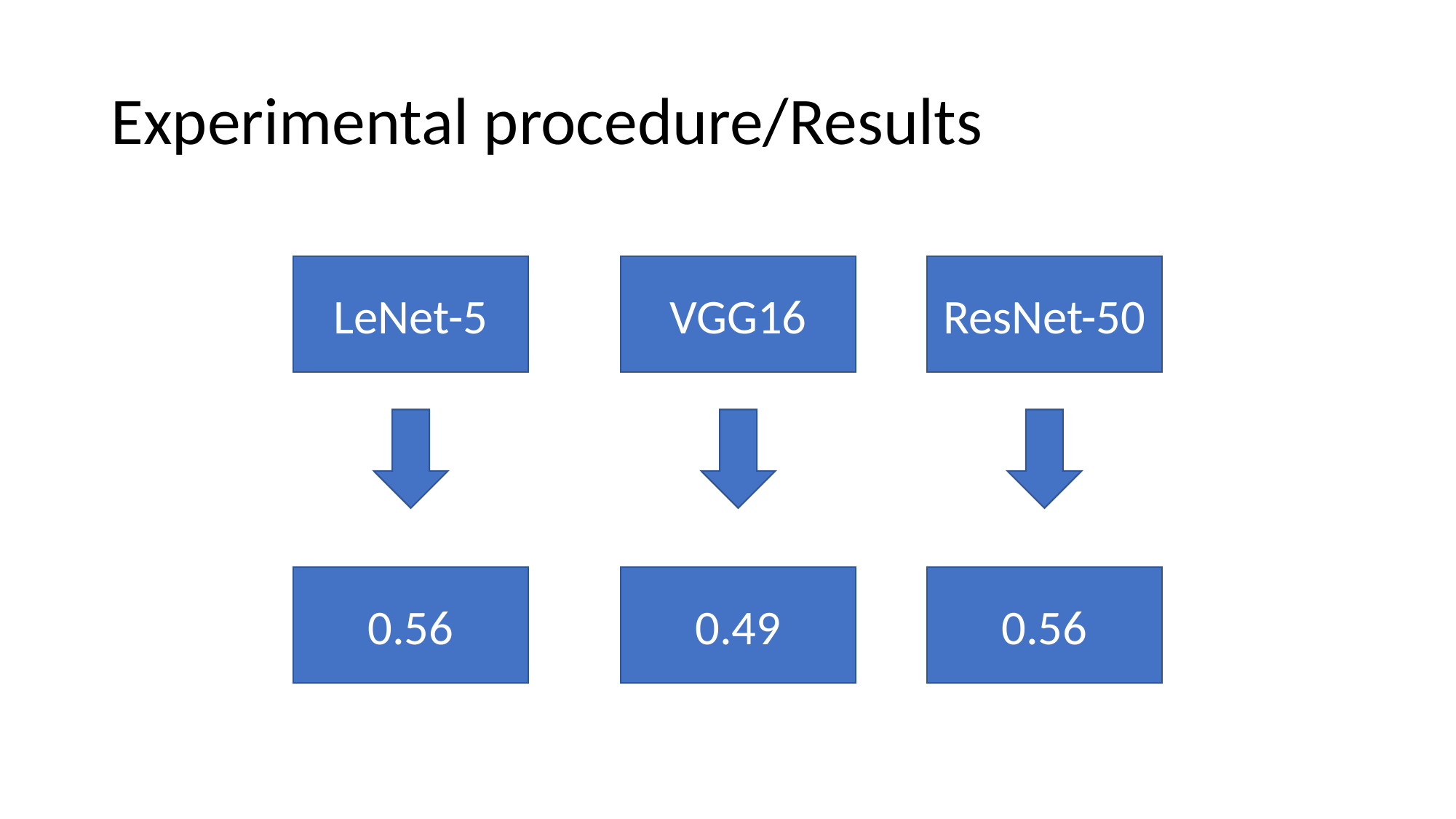

# Experimental procedure/Results
LeNet-5
VGG16
ResNet-50

0.56
0.49
0.56